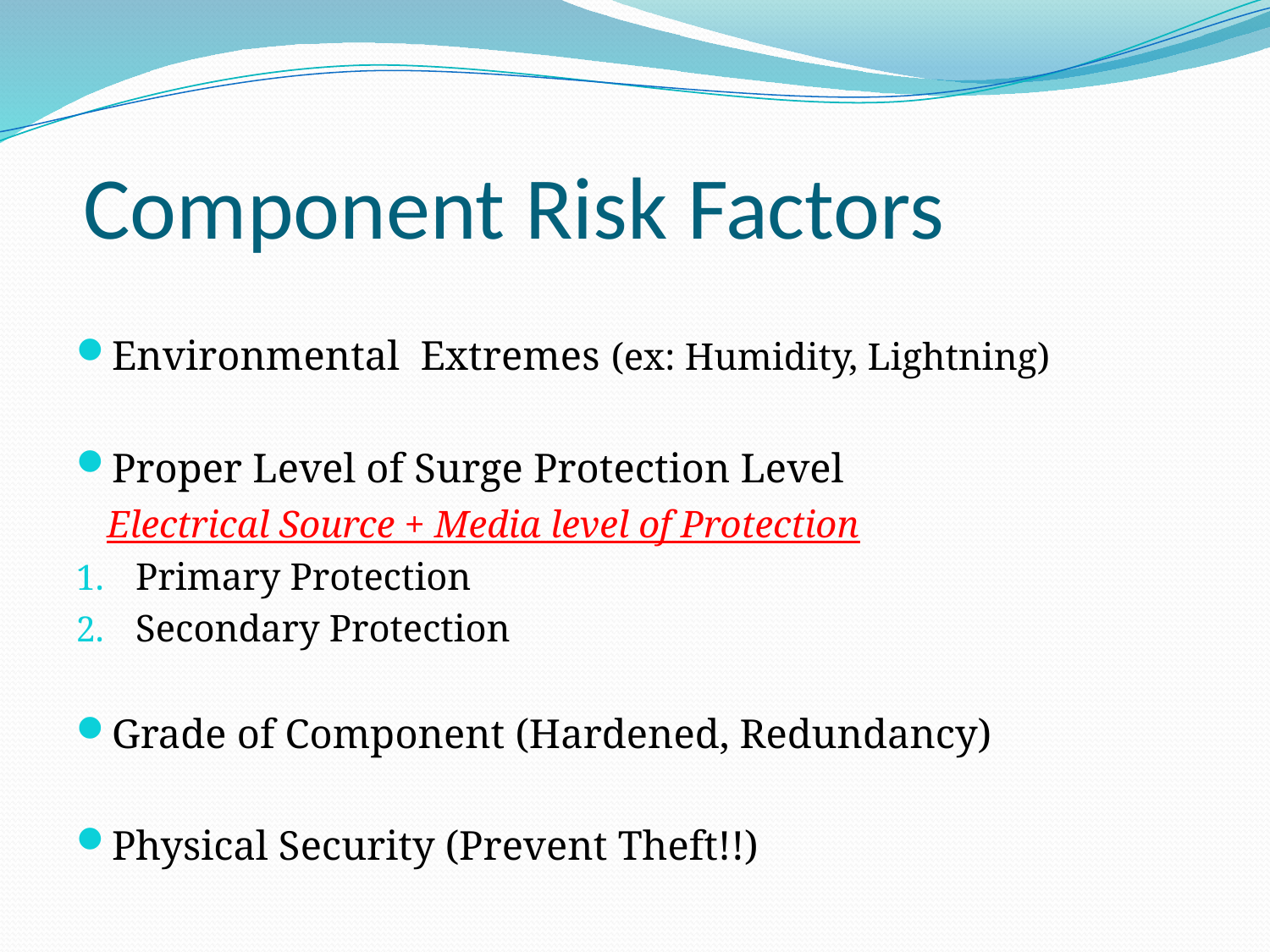

# Component Risk Factors

Environmental  Extremes (ex: Humidity, Lightning)

Proper Level of Surge Protection Level
   Electrical Source + Media level of Protection
Primary Protection
Secondary Protection

Grade of Component (Hardened, Redundancy)

Physical Security (Prevent Theft!!)